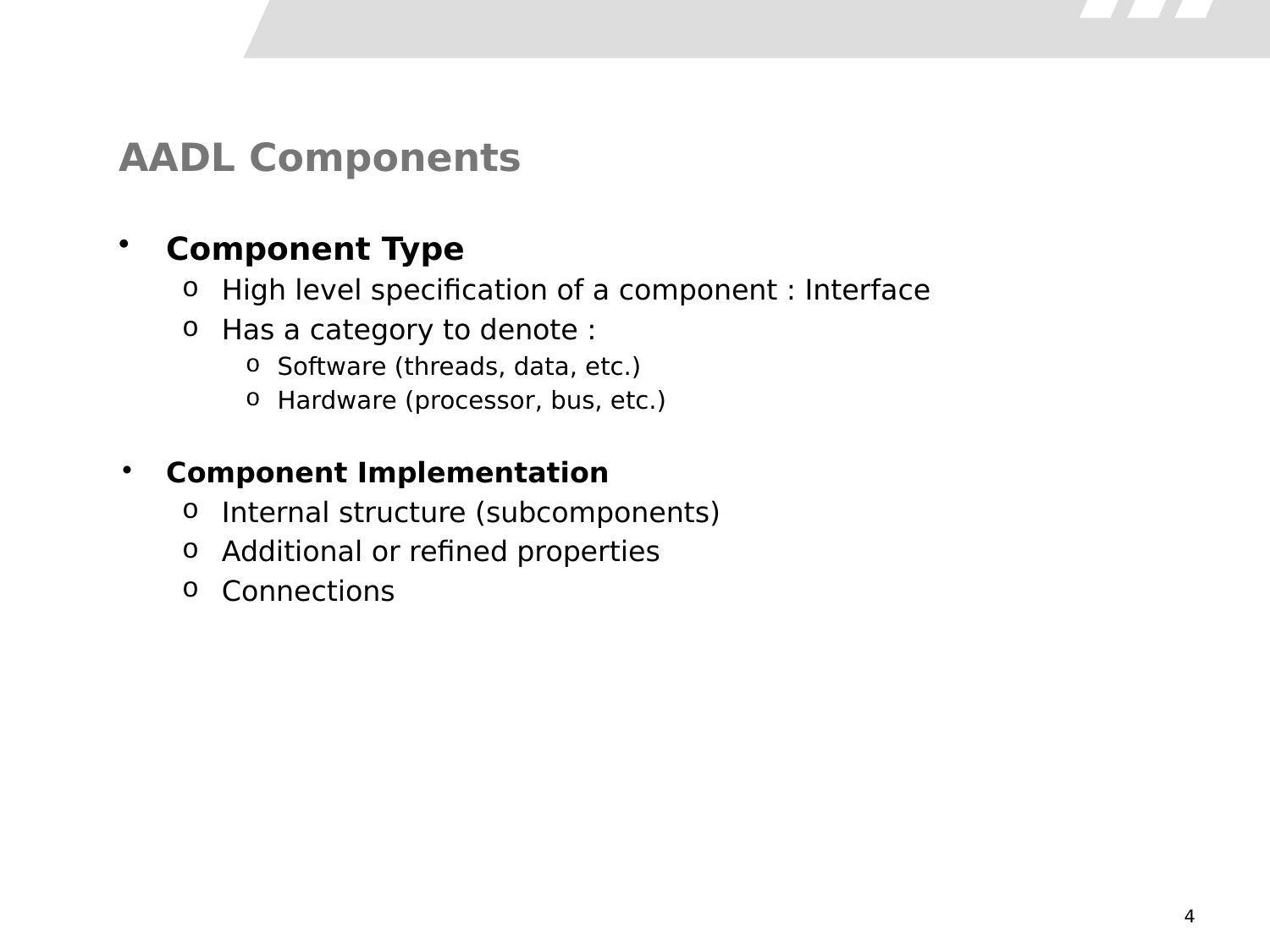

# AADL Components
Component Type
High level specification of a component : Interface
Has a category to denote :
Software (threads, data, etc.)
Hardware (processor, bus, etc.)

Component Implementation
Internal structure (subcomponents)
Additional or refined properties
Connections

4